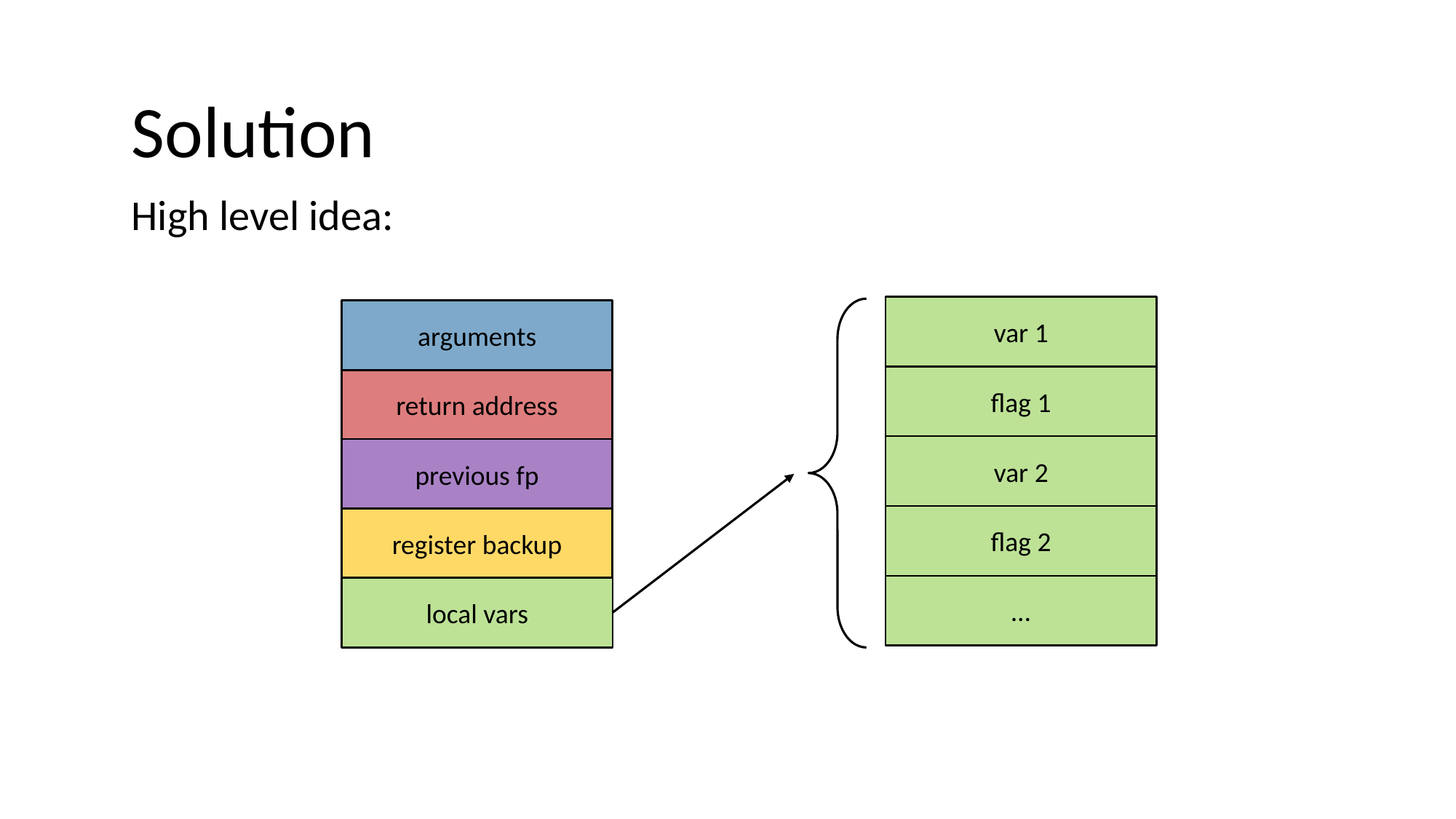

Solution
High level idea:

var 1
flag 1
var 2
flag 2
…

arguments
return address
previous fp
register backup
local vars